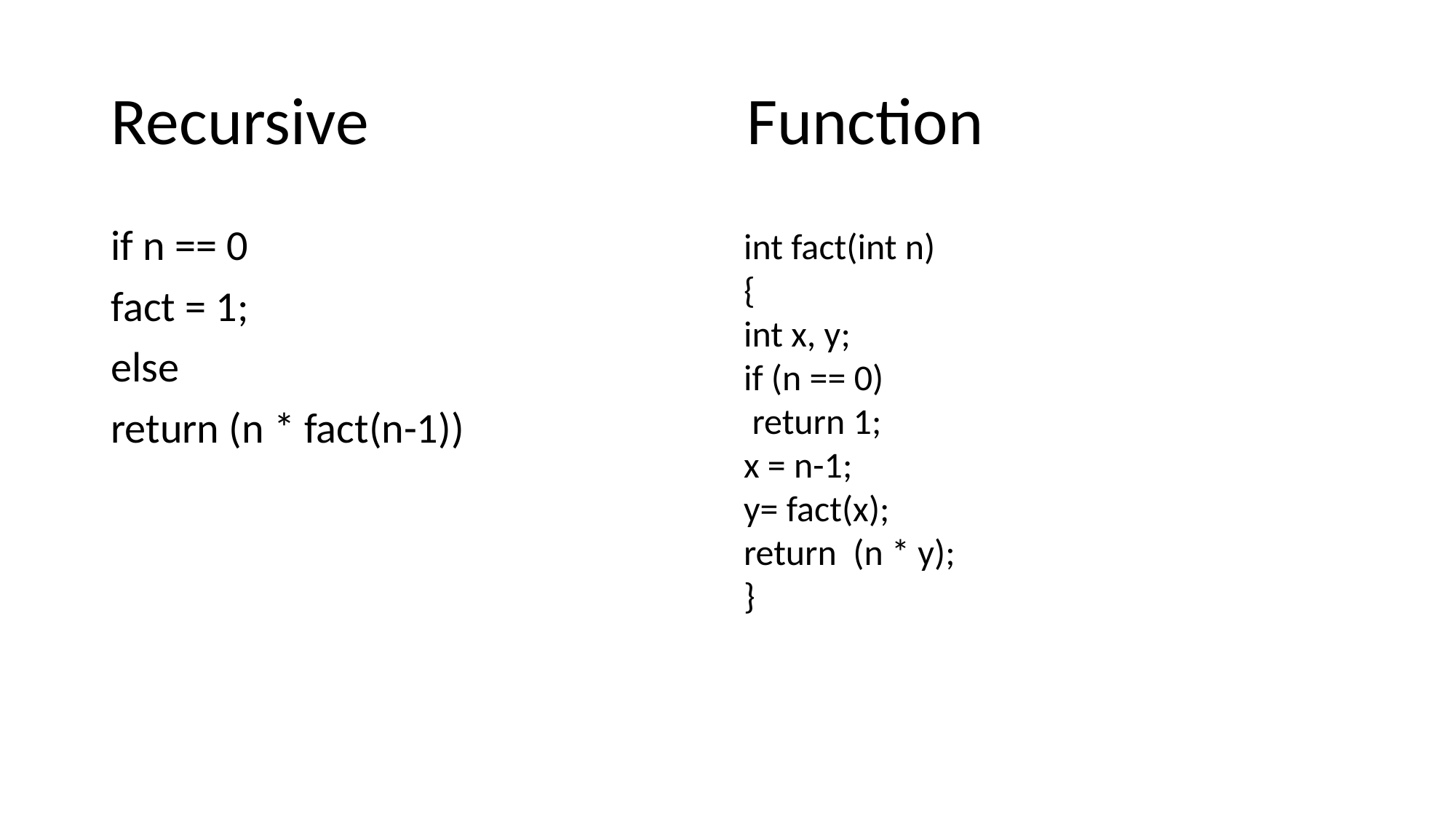

# Recursive			      Function
int fact(int n)
{
int x, y;
if (n == 0)
 return 1;
x = n-1;
y= fact(x);
return  (n * y);
}
if n == 0
fact = 1;
else
return (n * fact(n-1))